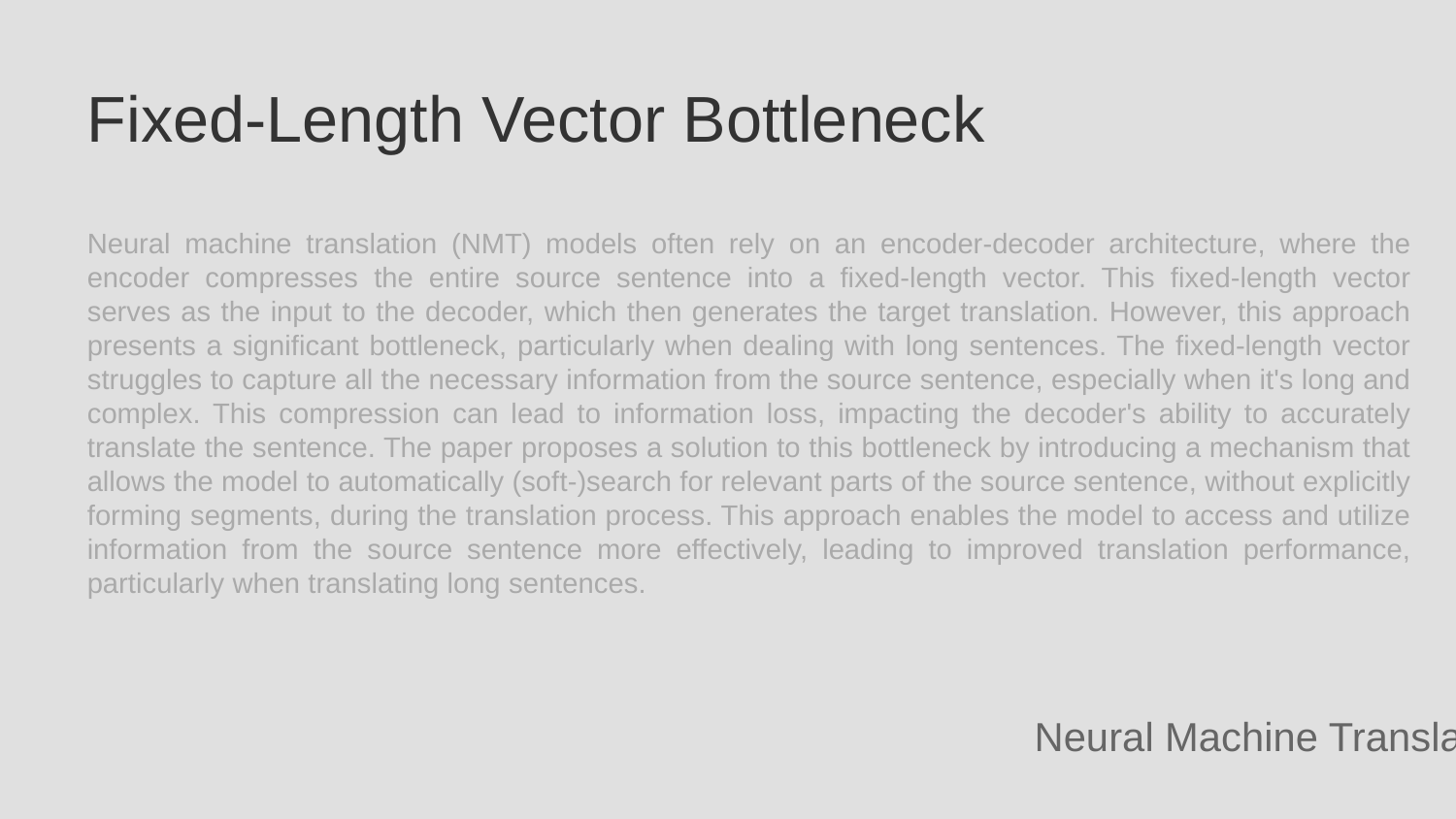

Fixed-Length Vector Bottleneck
Neural machine translation (NMT) models often rely on an encoder-decoder architecture, where the encoder compresses the entire source sentence into a fixed-length vector. This fixed-length vector serves as the input to the decoder, which then generates the target translation. However, this approach presents a significant bottleneck, particularly when dealing with long sentences. The fixed-length vector struggles to capture all the necessary information from the source sentence, especially when it's long and complex. This compression can lead to information loss, impacting the decoder's ability to accurately translate the sentence. The paper proposes a solution to this bottleneck by introducing a mechanism that allows the model to automatically (soft-)search for relevant parts of the source sentence, without explicitly forming segments, during the translation process. This approach enables the model to access and utilize information from the source sentence more effectively, leading to improved translation performance, particularly when translating long sentences.
Neural Machine Translation